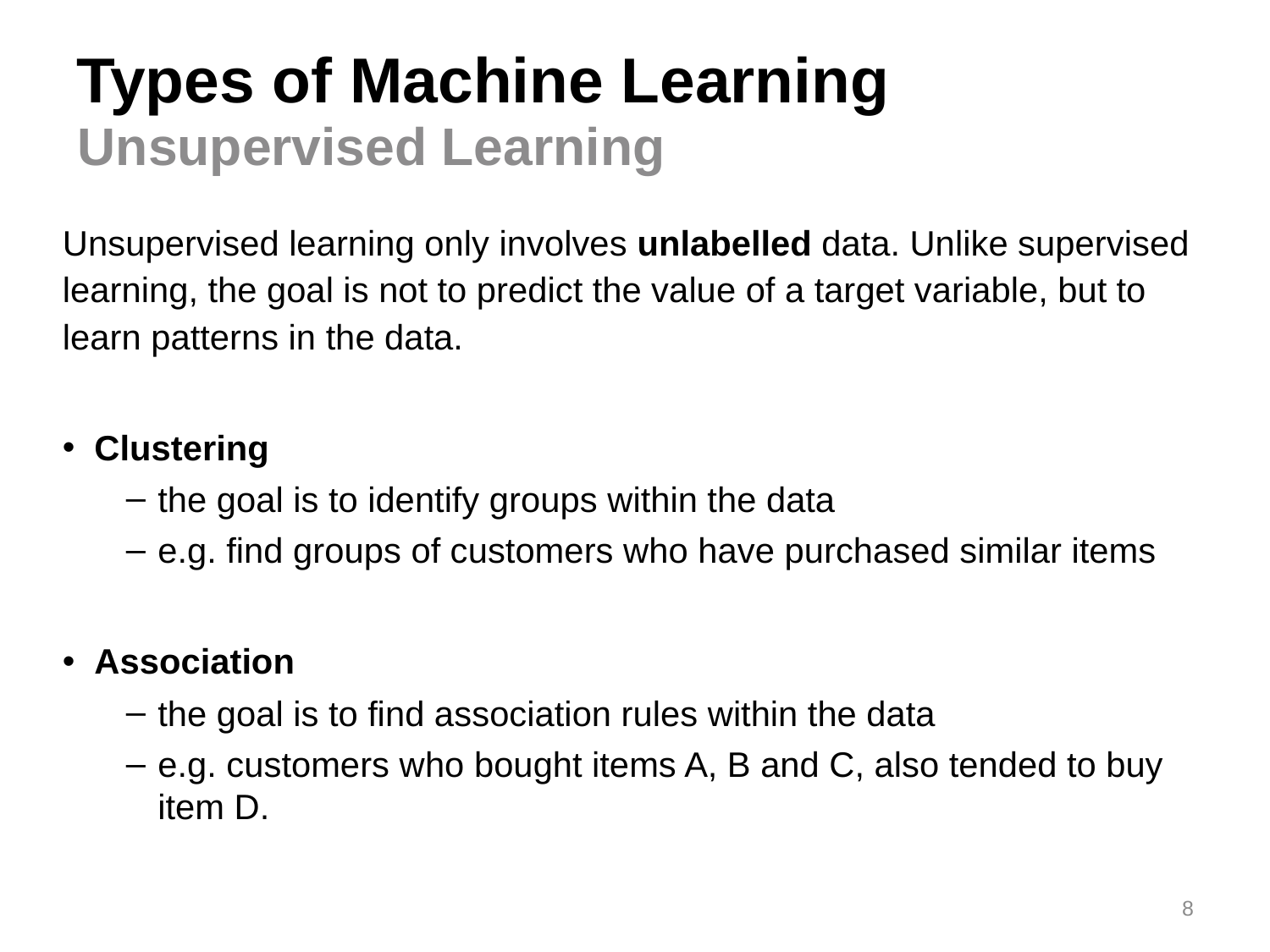

# Types of Machine Learning
Unsupervised Learning
Unsupervised learning only involves unlabelled data. Unlike supervised learning, the goal is not to predict the value of a target variable, but to learn patterns in the data.

Clustering
the goal is to identify groups within the data
e.g. find groups of customers who have purchased similar items

Association
the goal is to find association rules within the data
e.g. customers who bought items A, B and C, also tended to buy item D.
8